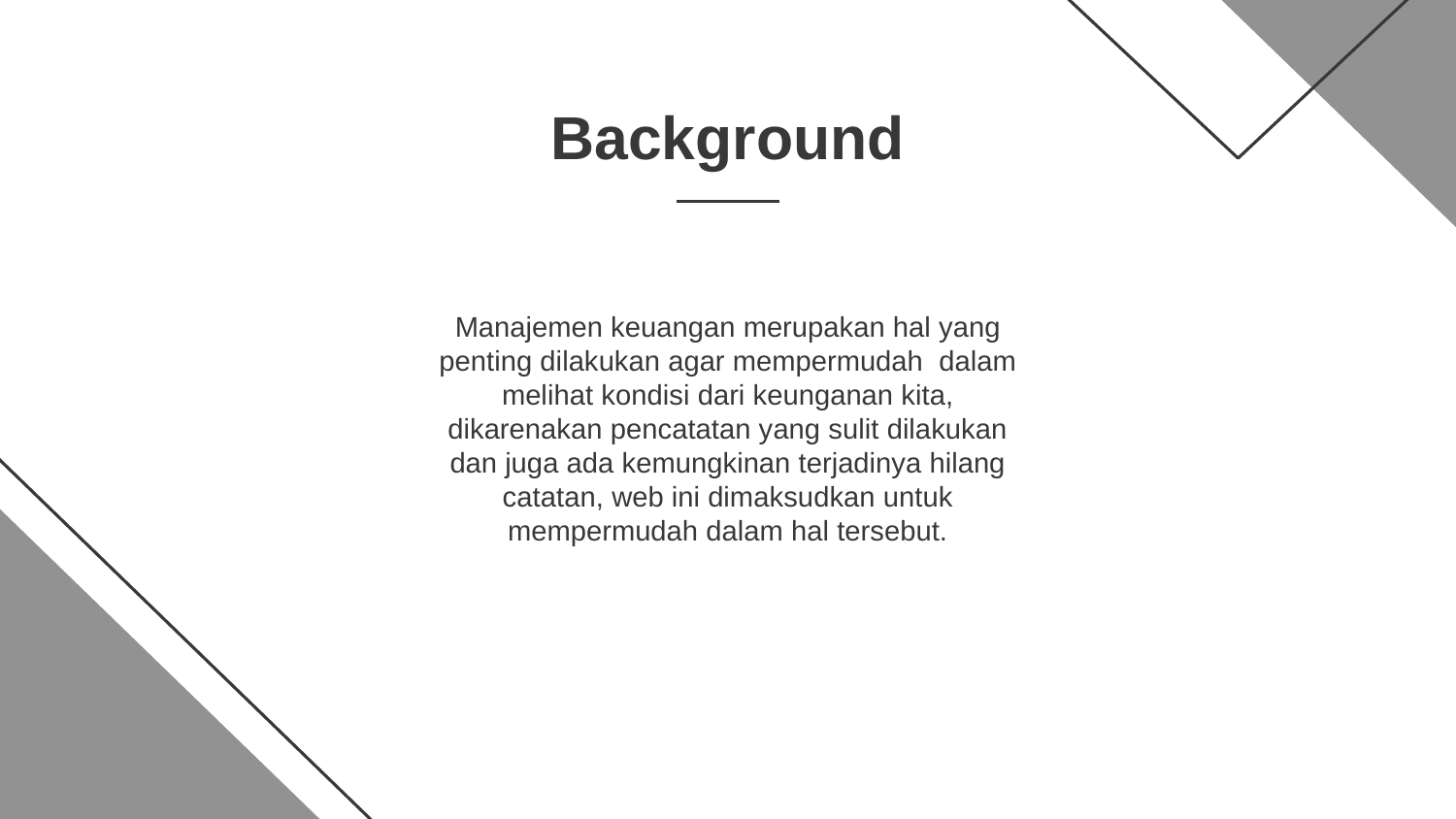

# Background
Manajemen keuangan merupakan hal yang penting dilakukan agar mempermudah  dalam melihat kondisi dari keunganan kita, dikarenakan pencatatan yang sulit dilakukan dan juga ada kemungkinan terjadinya hilang catatan, web ini dimaksudkan untuk mempermudah dalam hal tersebut.